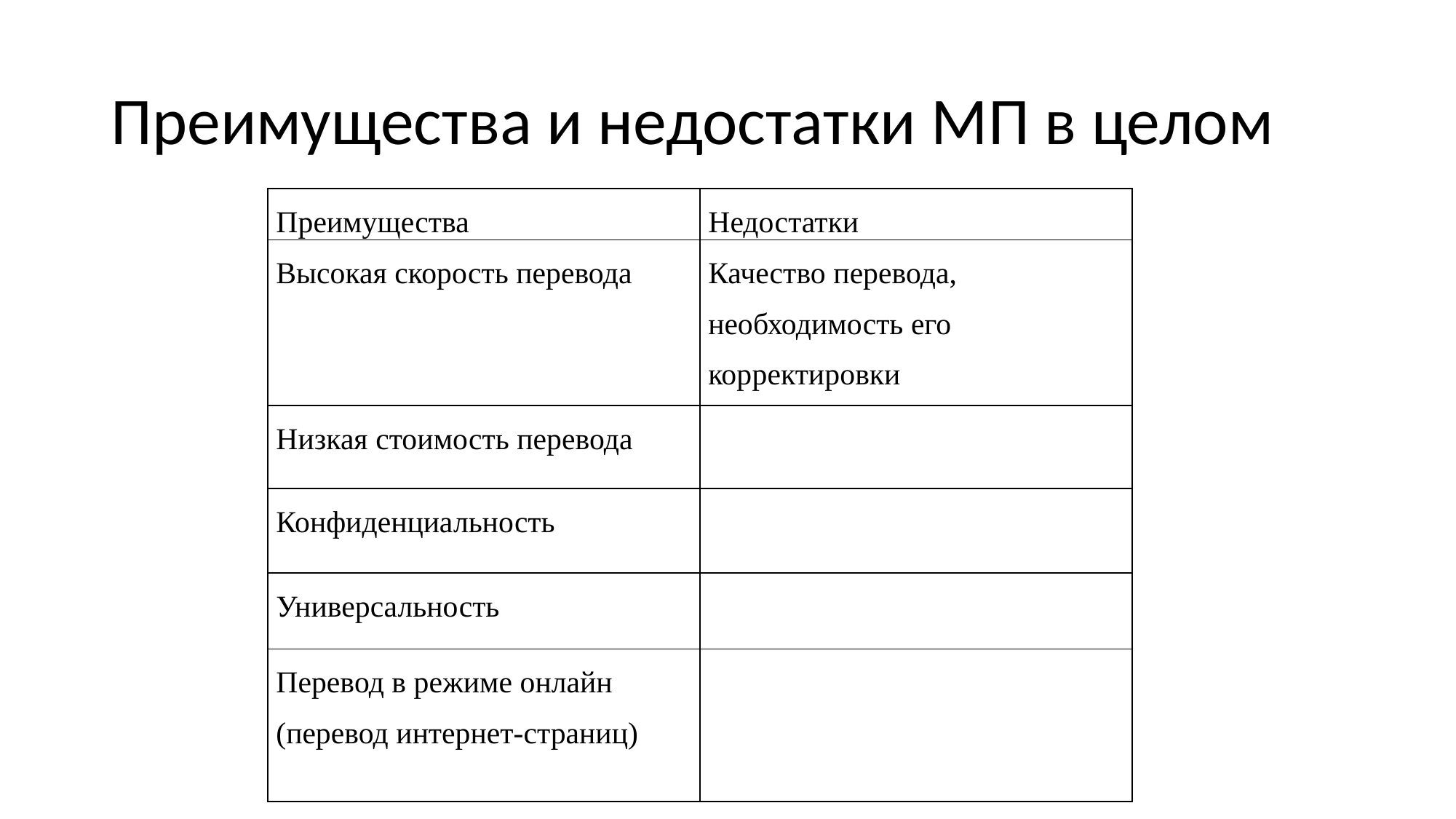

# Преимущества и недостатки МП в целом
| Преимущества | Недостатки |
| --- | --- |
| Высокая скорость перевода | Качество перевода, необходимость его корректировки |
| Низкая стоимость перевода |  |
| Конфиденциальность |  |
| Универсальность |  |
| Перевод в режиме онлайн (перевод интернет-страниц) |  |